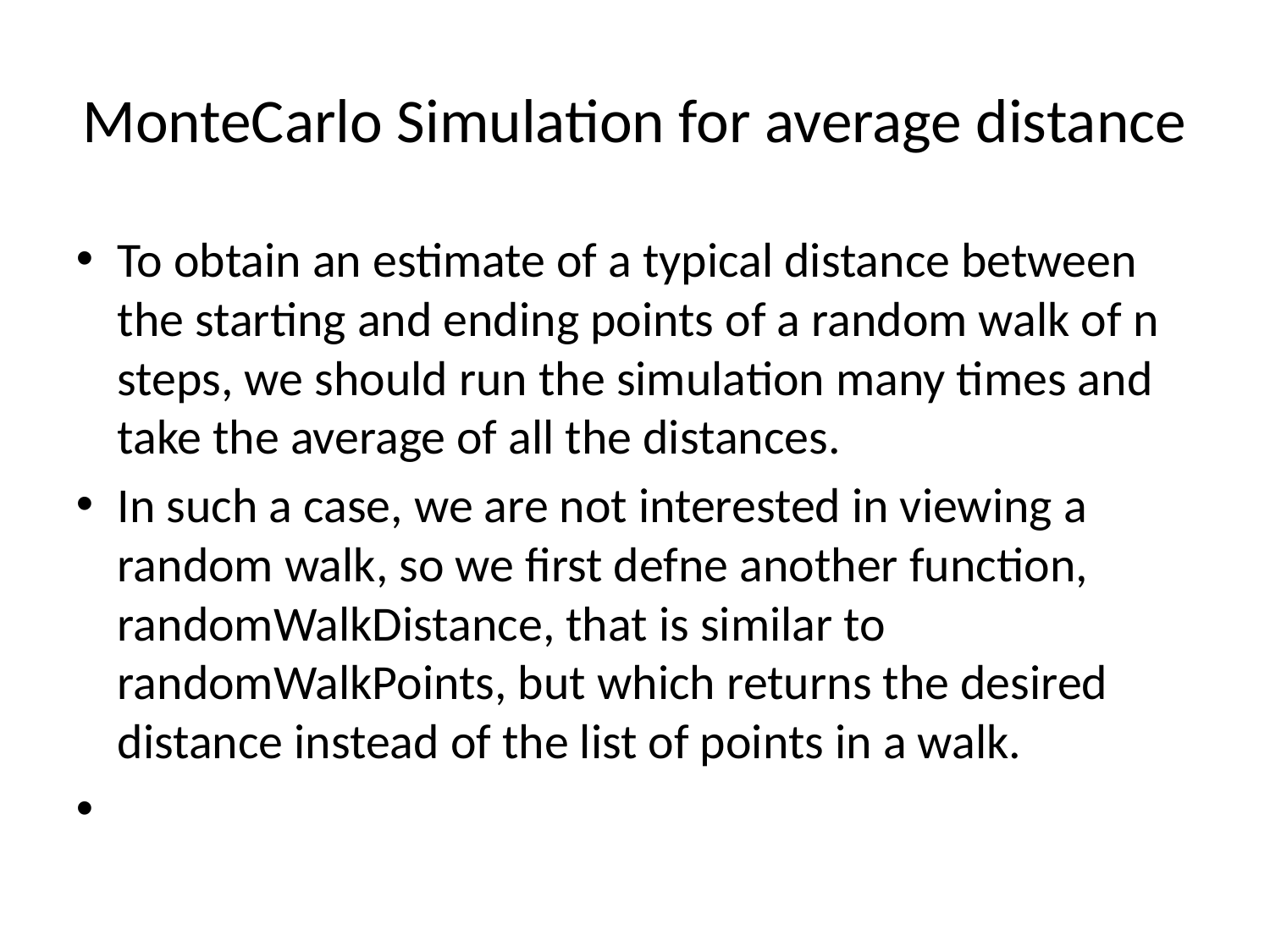

MonteCarlo Simulation for average distance
To obtain an estimate of a typical distance between the starting and ending points of a random walk of n steps, we should run the simulation many times and take the average of all the distances.
In such a case, we are not interested in viewing a random walk, so we first defne another function, randomWalkDistance, that is similar to  randomWalkPoints, but which returns the desired distance instead of the list of points in a walk.